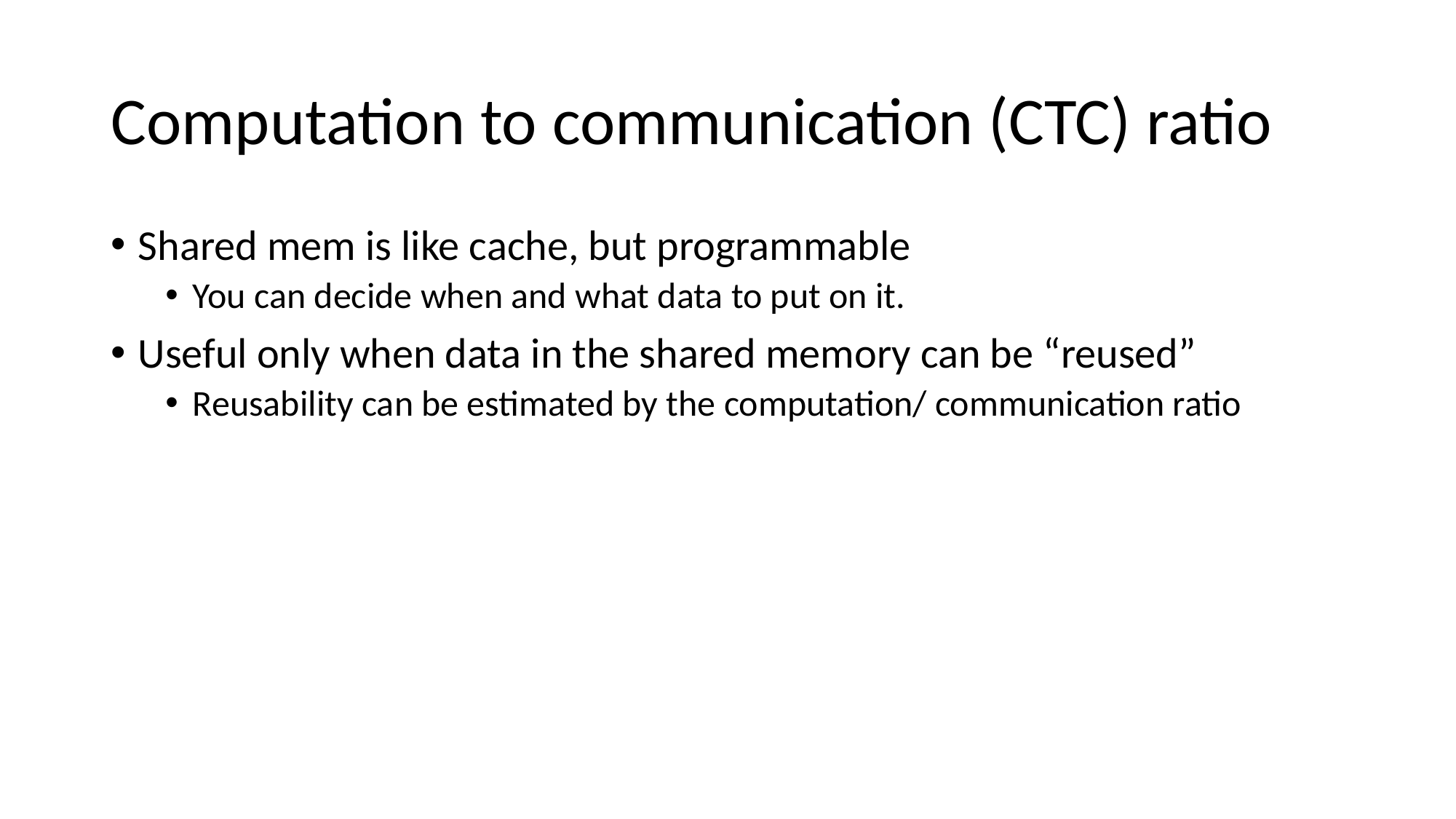

# Computation to communication (CTC) ratio
Shared mem is like cache, but programmable
You can decide when and what data to put on it.
Useful only when data in the shared memory can be “reused”
Reusability can be estimated by the computation/ communication ratio